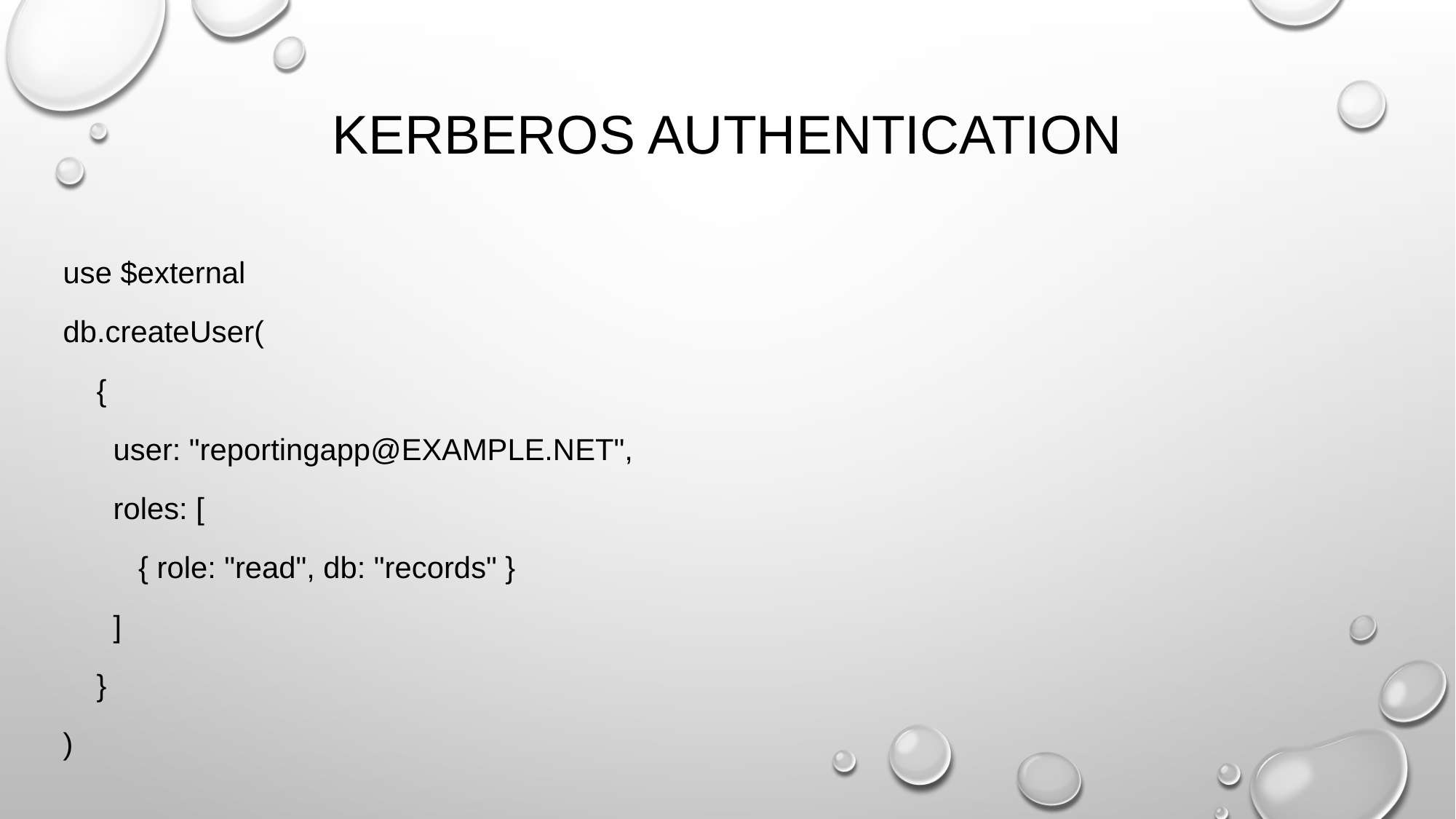

# Kerberos Authentication
use $external
db.createUser(
    {
      user: "reportingapp@EXAMPLE.NET",
      roles: [
         { role: "read", db: "records" }
      ]
    }
)